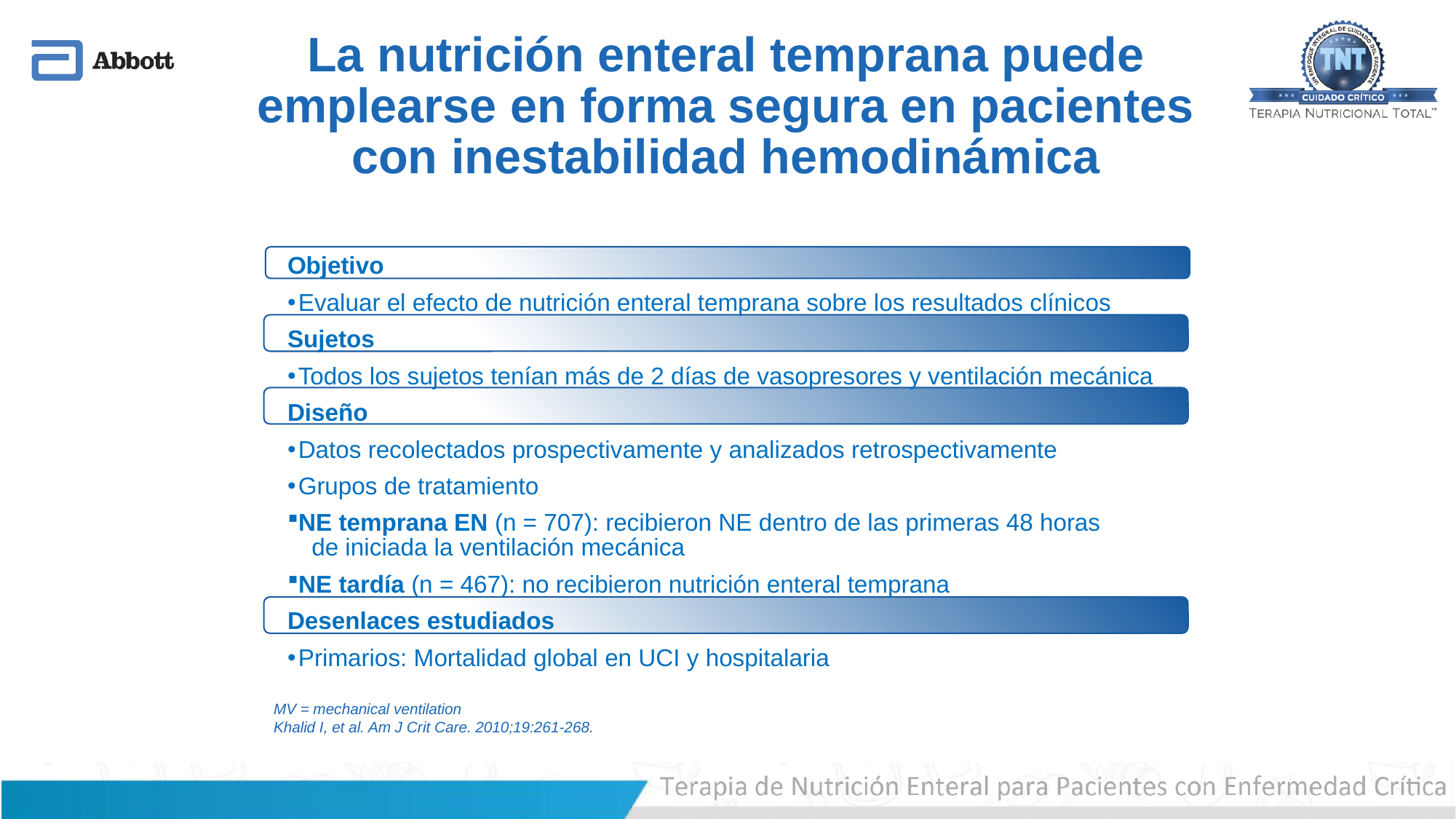

La nutrición enteral temprana puede
emplearse en forma segura en pacientes
con inestabilidad hemodinámica

Objetivo
Evaluar el efecto de nutrición enteral temprana sobre los resultados clínicos
Sujetos
Todos los sujetos tenían más de 2 días de vasopresores y ventilación mecánica
Diseño
Datos recolectados prospectivamente y analizados retrospectivamente
Grupos de tratamiento
NE temprana EN (n = 707): recibieron NE dentro de las primeras 48 horas
  de iniciada la ventilación mecánica
NE tardía (n = 467): no recibieron nutrición enteral temprana
Desenlaces estudiados
Primarios: Mortalidad global en UCI y hospitalaria

MV = mechanical ventilation
Khalid I, et al. Am J Crit Care. 2010;19:261-268.